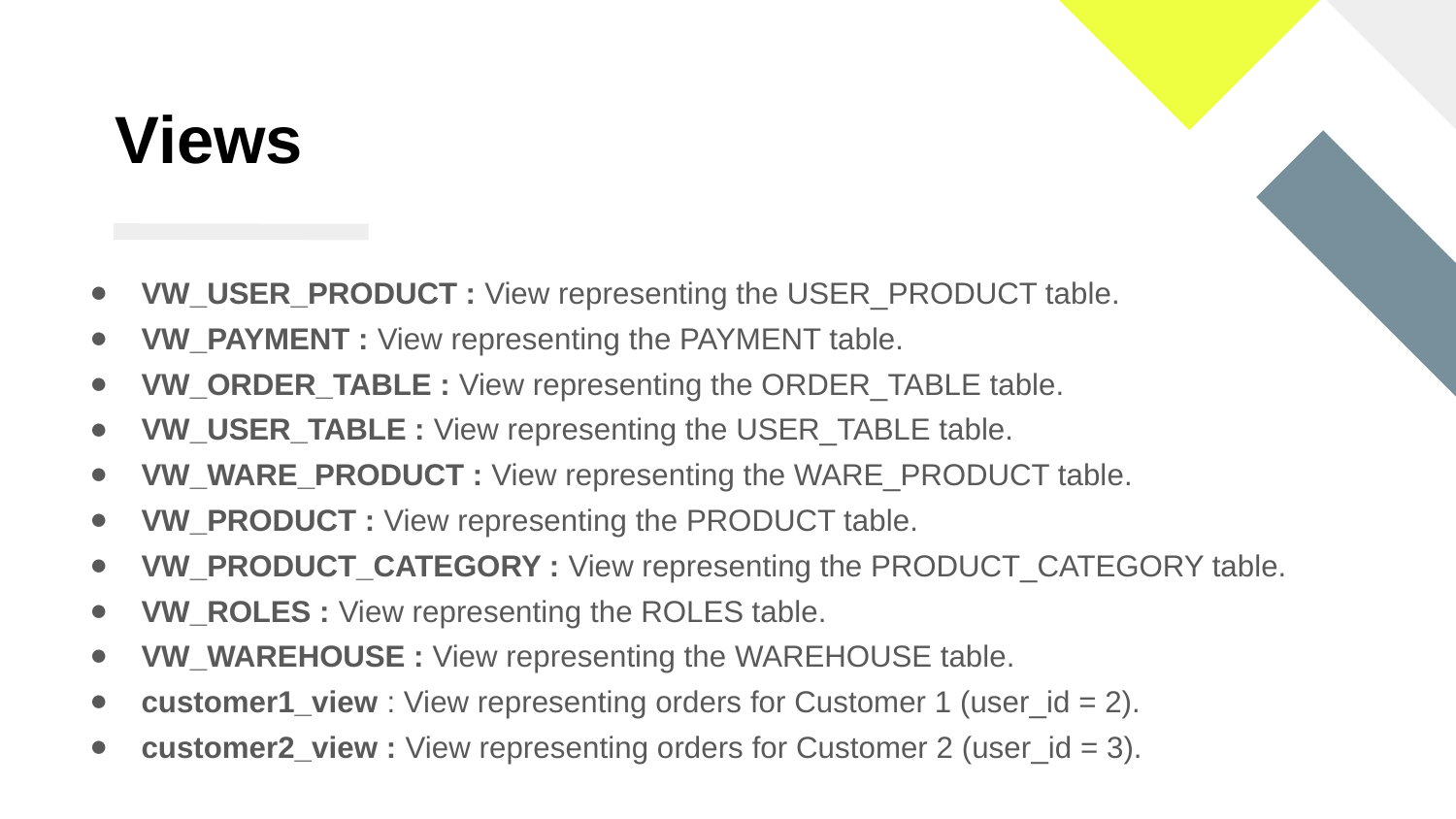

# Views
VW_USER_PRODUCT : View representing the USER_PRODUCT table.
VW_PAYMENT : View representing the PAYMENT table.
VW_ORDER_TABLE : View representing the ORDER_TABLE table.
VW_USER_TABLE : View representing the USER_TABLE table.
VW_WARE_PRODUCT : View representing the WARE_PRODUCT table.
VW_PRODUCT : View representing the PRODUCT table.
VW_PRODUCT_CATEGORY : View representing the PRODUCT_CATEGORY table.
VW_ROLES : View representing the ROLES table.
VW_WAREHOUSE : View representing the WAREHOUSE table.
customer1_view : View representing orders for Customer 1 (user_id = 2).
customer2_view : View representing orders for Customer 2 (user_id = 3).